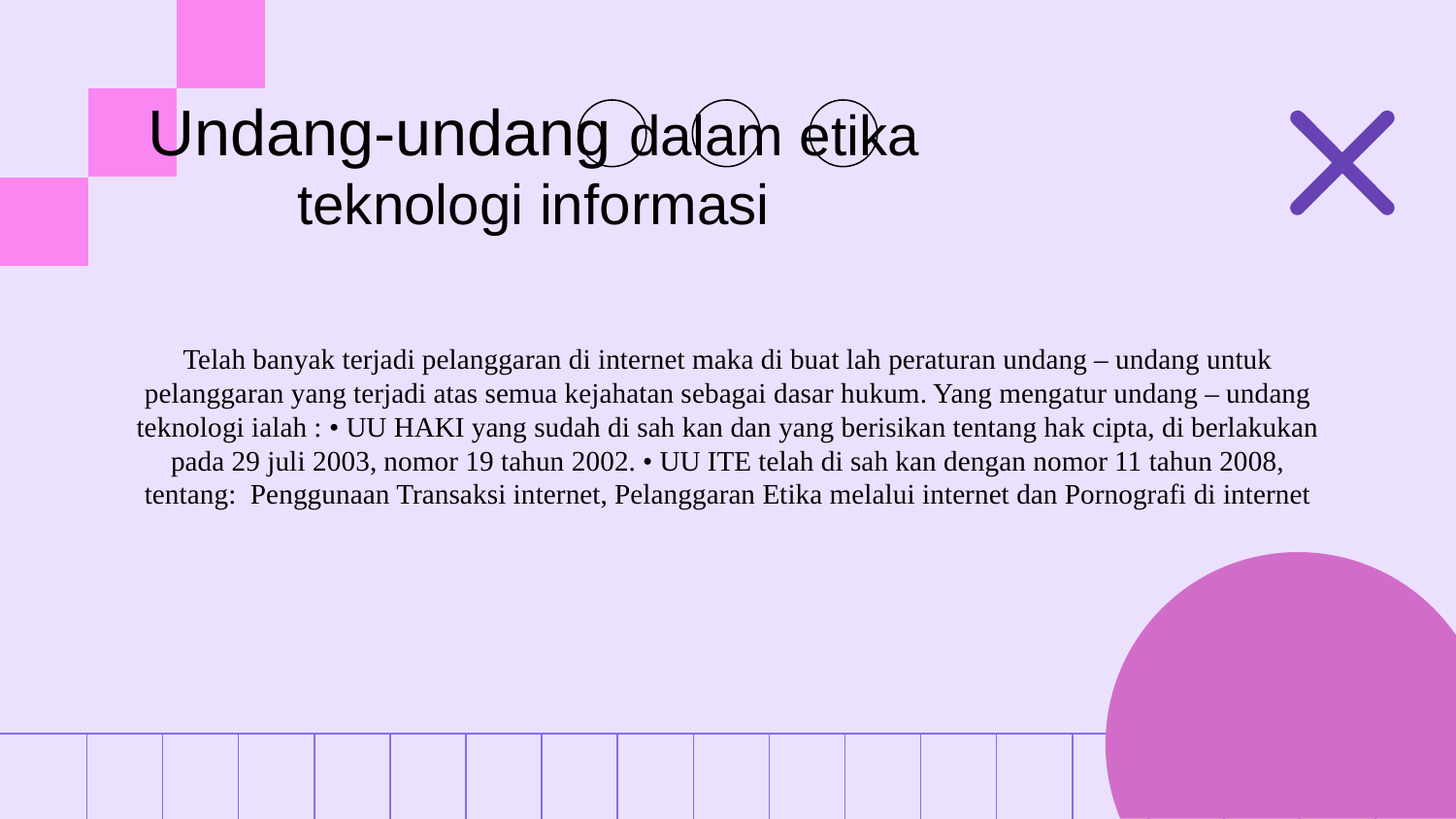

# Undang-undang dalam etika teknologi informasi
Telah banyak terjadi pelanggaran di internet maka di buat lah peraturan undang – undang untuk pelanggaran yang terjadi atas semua kejahatan sebagai dasar hukum. Yang mengatur undang – undang teknologi ialah : • UU HAKI yang sudah di sah kan dan yang berisikan tentang hak cipta, di berlakukan pada 29 juli 2003, nomor 19 tahun 2002. • UU ITE telah di sah kan dengan nomor 11 tahun 2008, tentang:  Penggunaan Transaksi internet, Pelanggaran Etika melalui internet dan Pornografi di internet